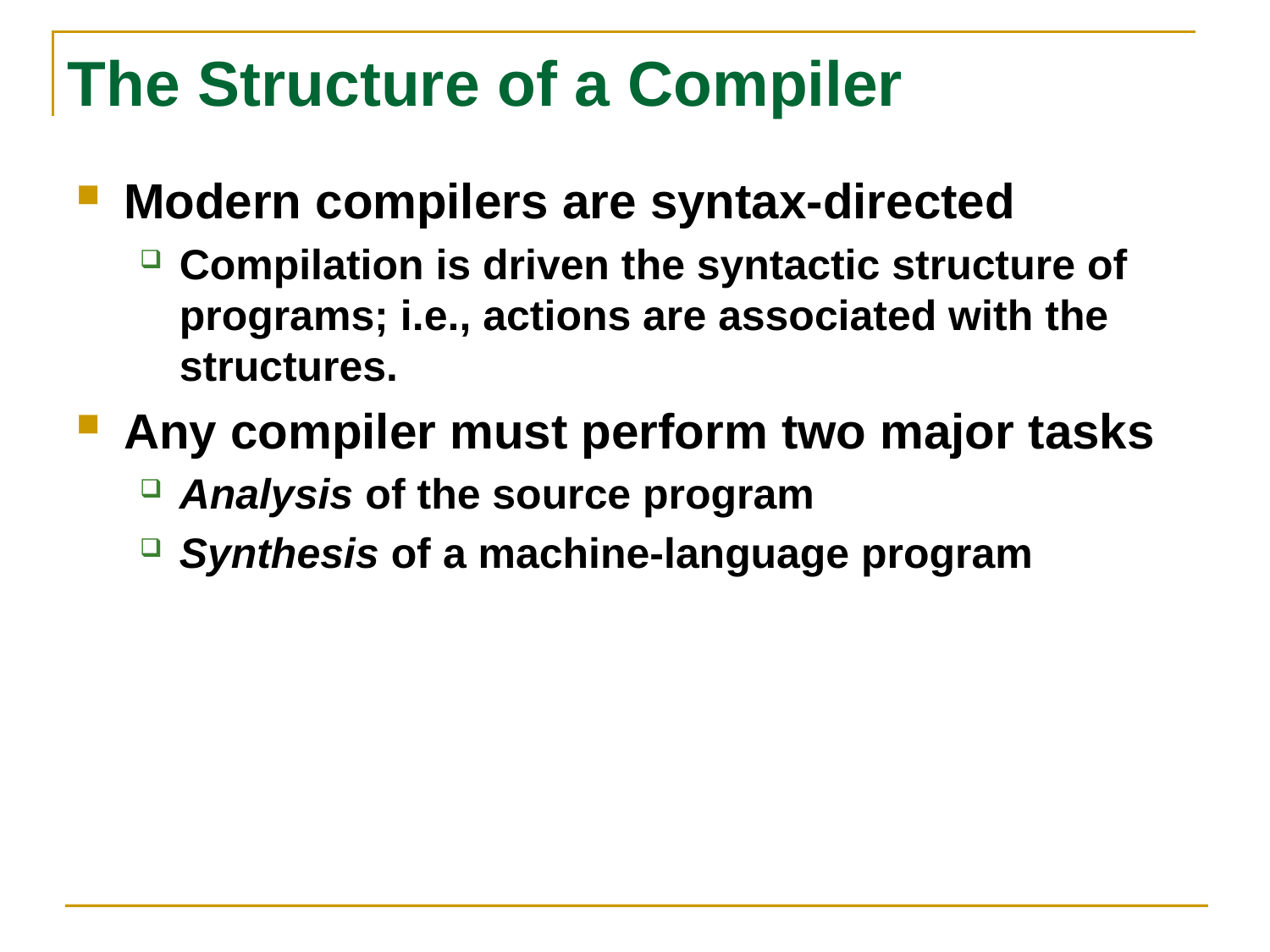

# The Structure of a Compiler
Modern compilers are syntax-directed
Compilation is driven the syntactic structure of programs; i.e., actions are associated with the structures.
Any compiler must perform two major tasks
Analysis of the source program
Synthesis of a machine-language program